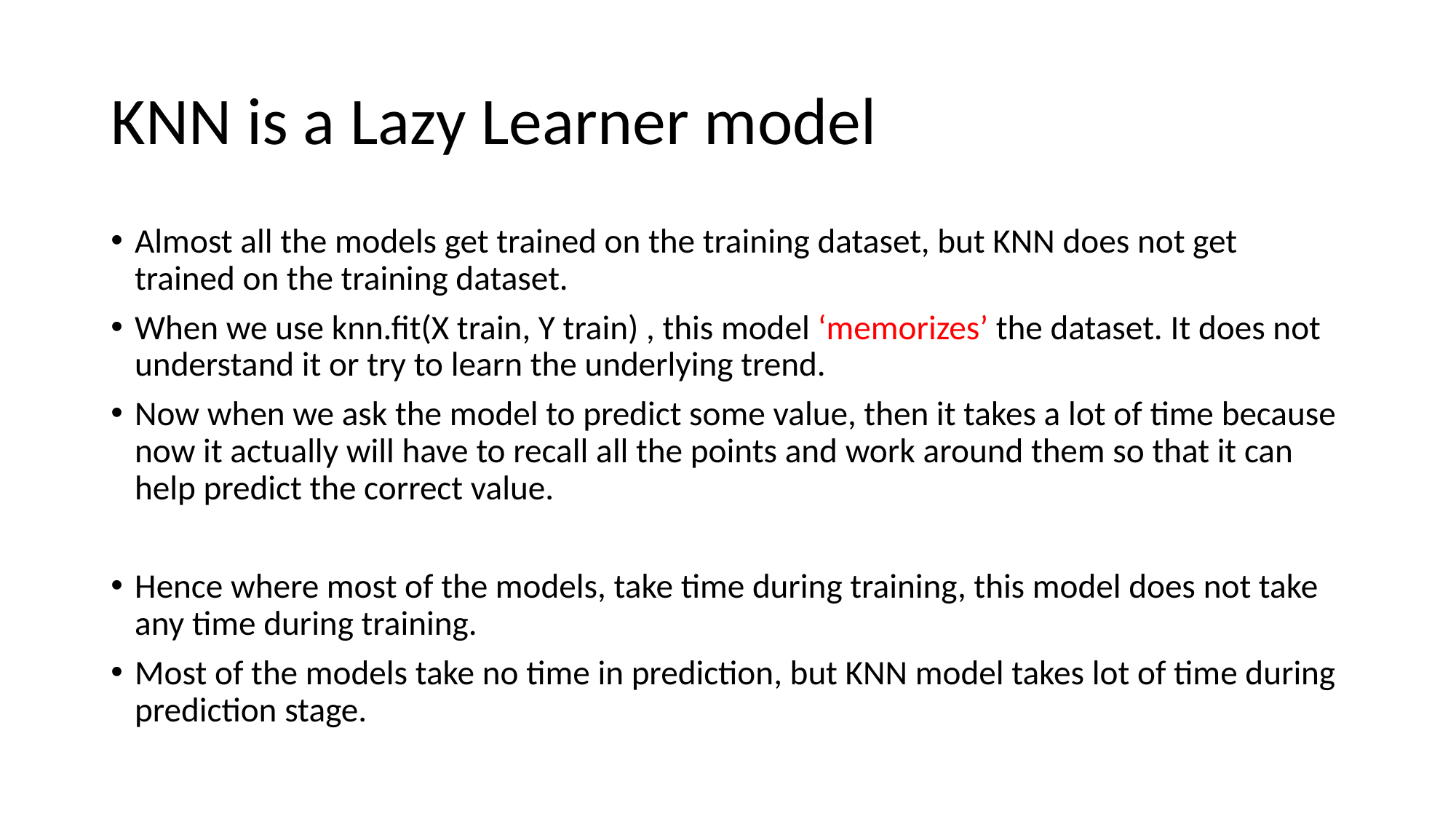

# KNN is a Lazy Learner model
Almost all the models get trained on the training dataset, but KNN does not get trained on the training dataset.
When we use knn.fit(X train, Y train) , this model ‘memorizes’ the dataset. It does not understand it or try to learn the underlying trend.
Now when we ask the model to predict some value, then it takes a lot of time because now it actually will have to recall all the points and work around them so that it can help predict the correct value.

Hence where most of the models, take time during training, this model does not take any time during training.
Most of the models take no time in prediction, but KNN model takes lot of time during prediction stage.